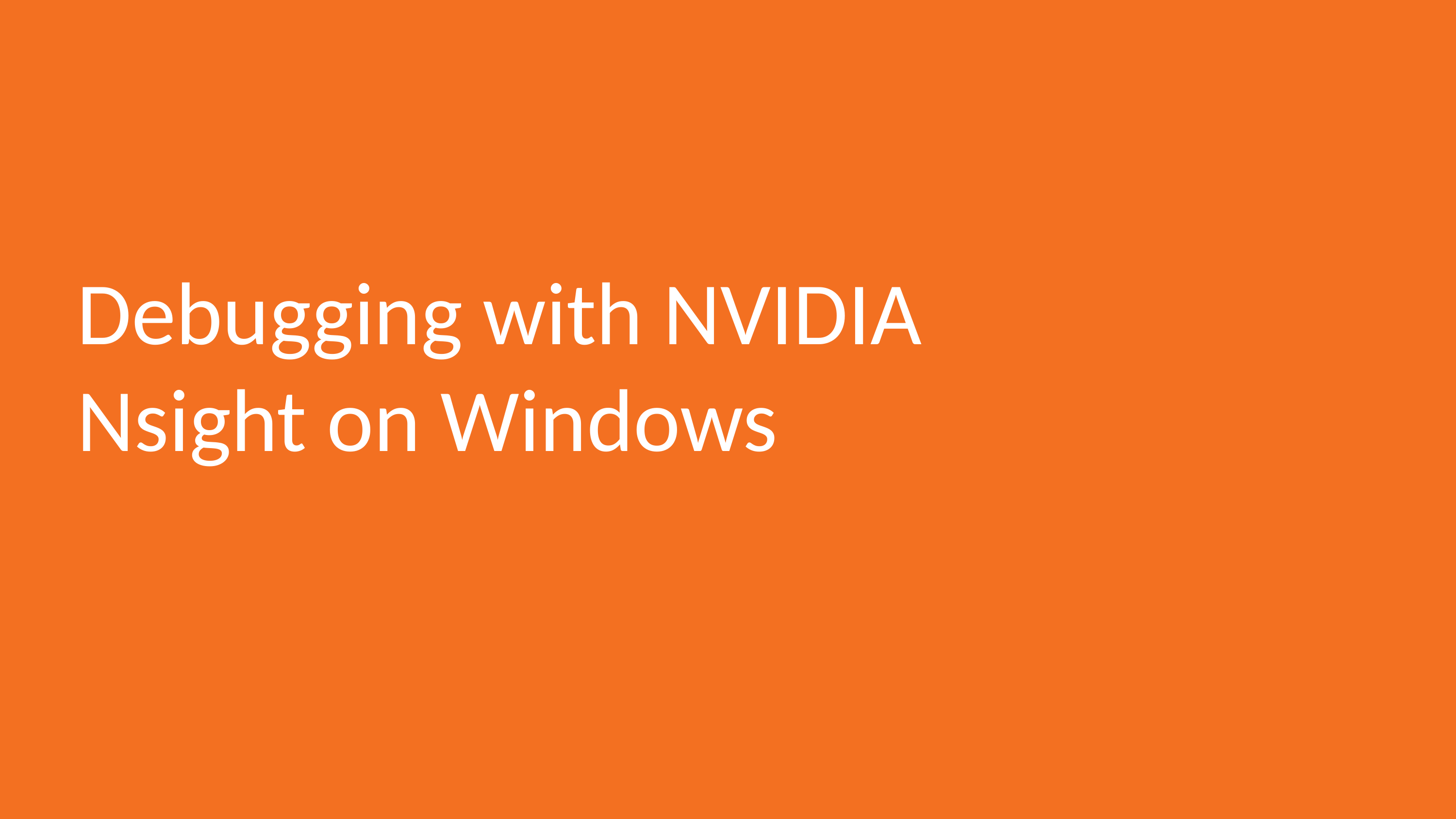

# Debugging with NVIDIA Nsight on Windows